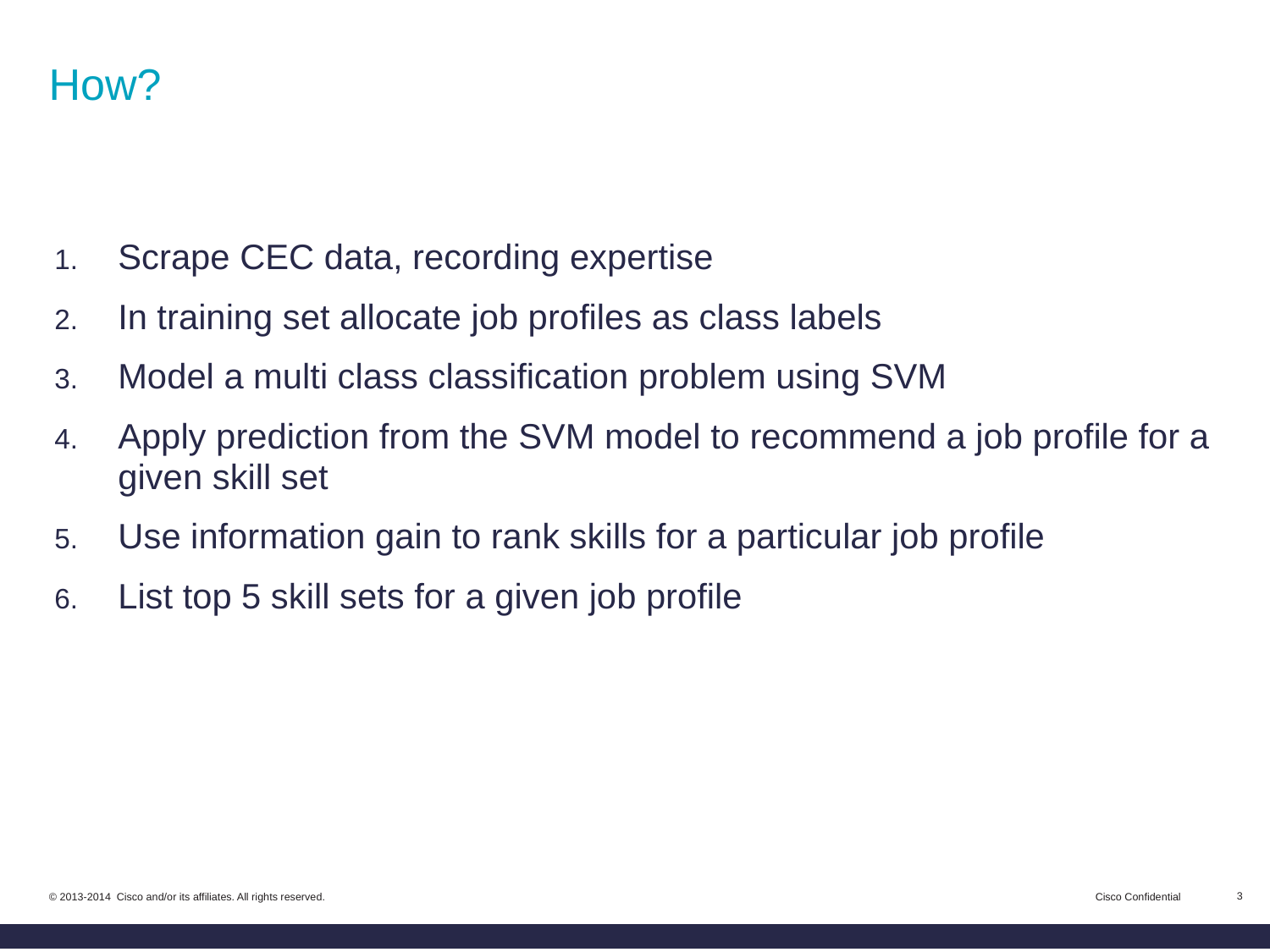

# How?
Scrape CEC data, recording expertise
In training set allocate job profiles as class labels
Model a multi class classification problem using SVM
Apply prediction from the SVM model to recommend a job profile for a given skill set
Use information gain to rank skills for a particular job profile
List top 5 skill sets for a given job profile